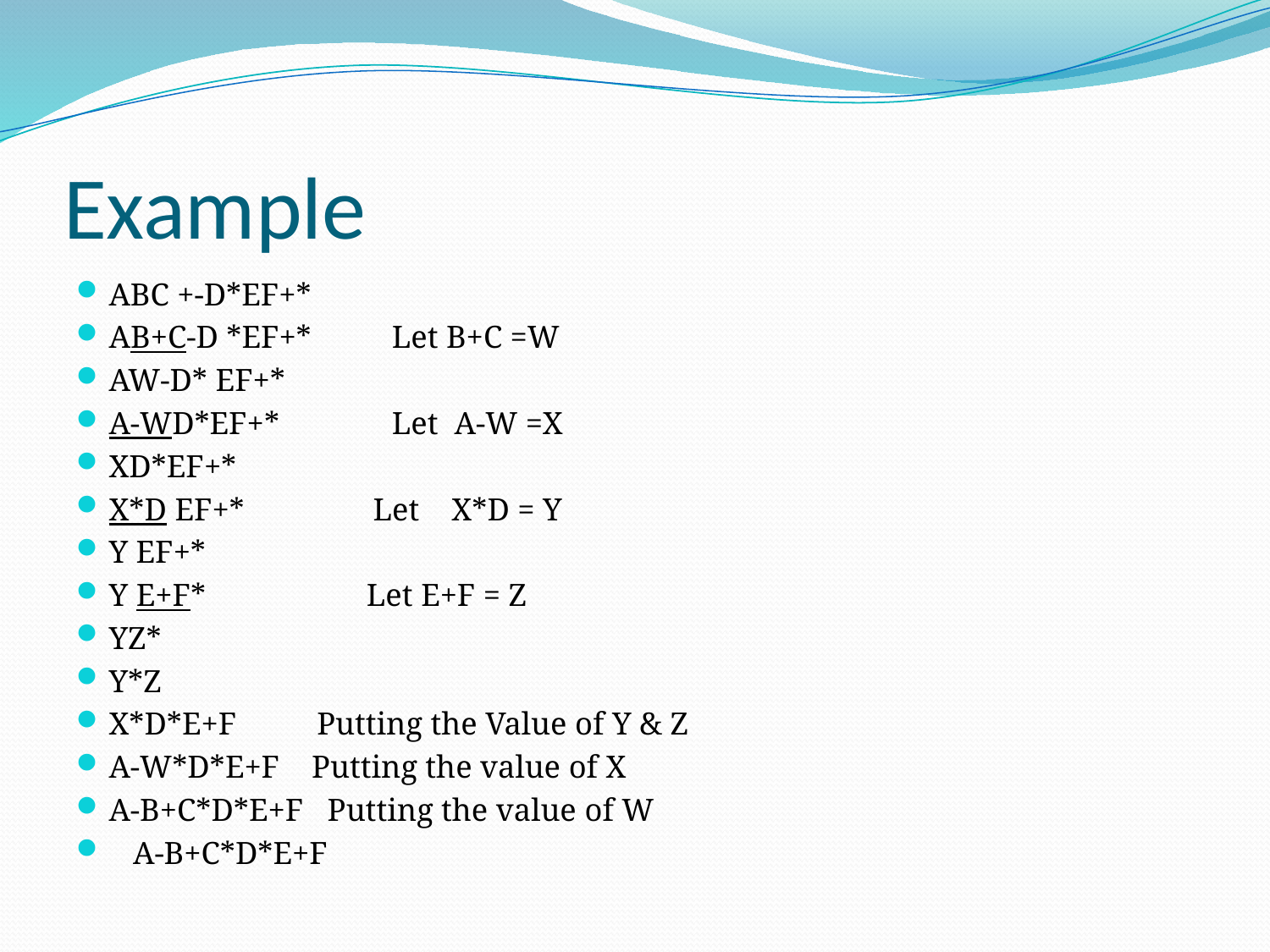

# Example
ABC +-D*EF+*
AB+C-D *EF+*          Let B+C =W
AW-D* EF+*
A-WD*EF+*              Let  A-W =X
XD*EF+*
X*D EF+*                Let    X*D = Y
Y EF+*
Y E+F*                    Let E+F = Z
YZ*
Y*Z
X*D*E+F          Putting the Value of Y & Z
A-W*D*E+F    Putting the value of X
A-B+C*D*E+F   Putting the value of W
   A-B+C*D*E+F